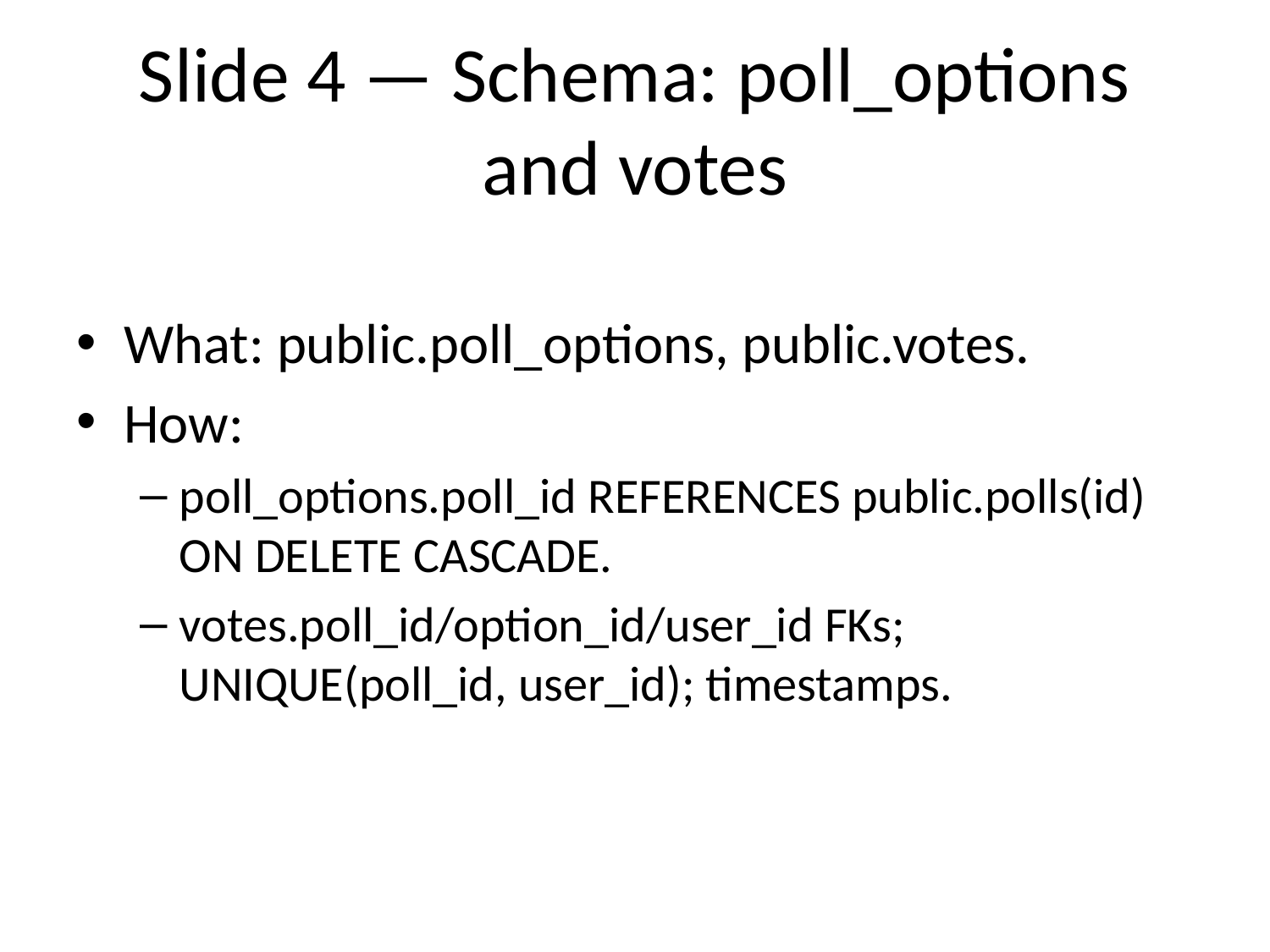

# Slide 4 — Schema: poll_options and votes

What: public.poll_options, public.votes.
How:
poll_options.poll_id REFERENCES public.polls(id) ON DELETE CASCADE.
votes.poll_id/option_id/user_id FKs; UNIQUE(poll_id, user_id); timestamps.